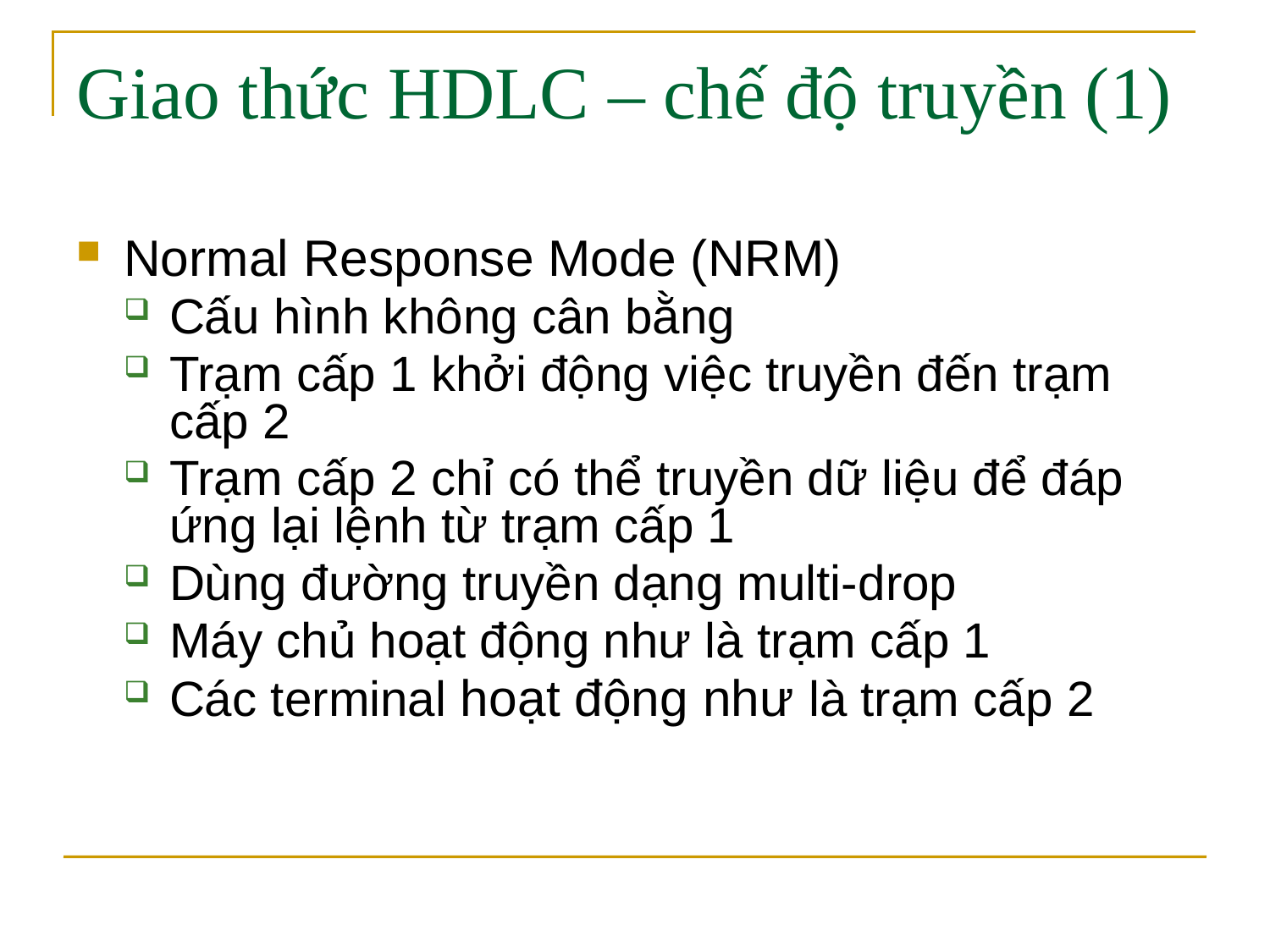

# Giao thức HDLC – chế độ truyền (1)
Normal Response Mode (NRM)
Cấu hình không cân bằng
Trạm cấp 1 khởi động việc truyền đến trạm cấp 2
Trạm cấp 2 chỉ có thể truyền dữ liệu để đáp ứng lại lệnh từ trạm cấp 1
Dùng đường truyền dạng multi-drop
Máy chủ hoạt động như là trạm cấp 1
Các terminal hoạt động như là trạm cấp 2